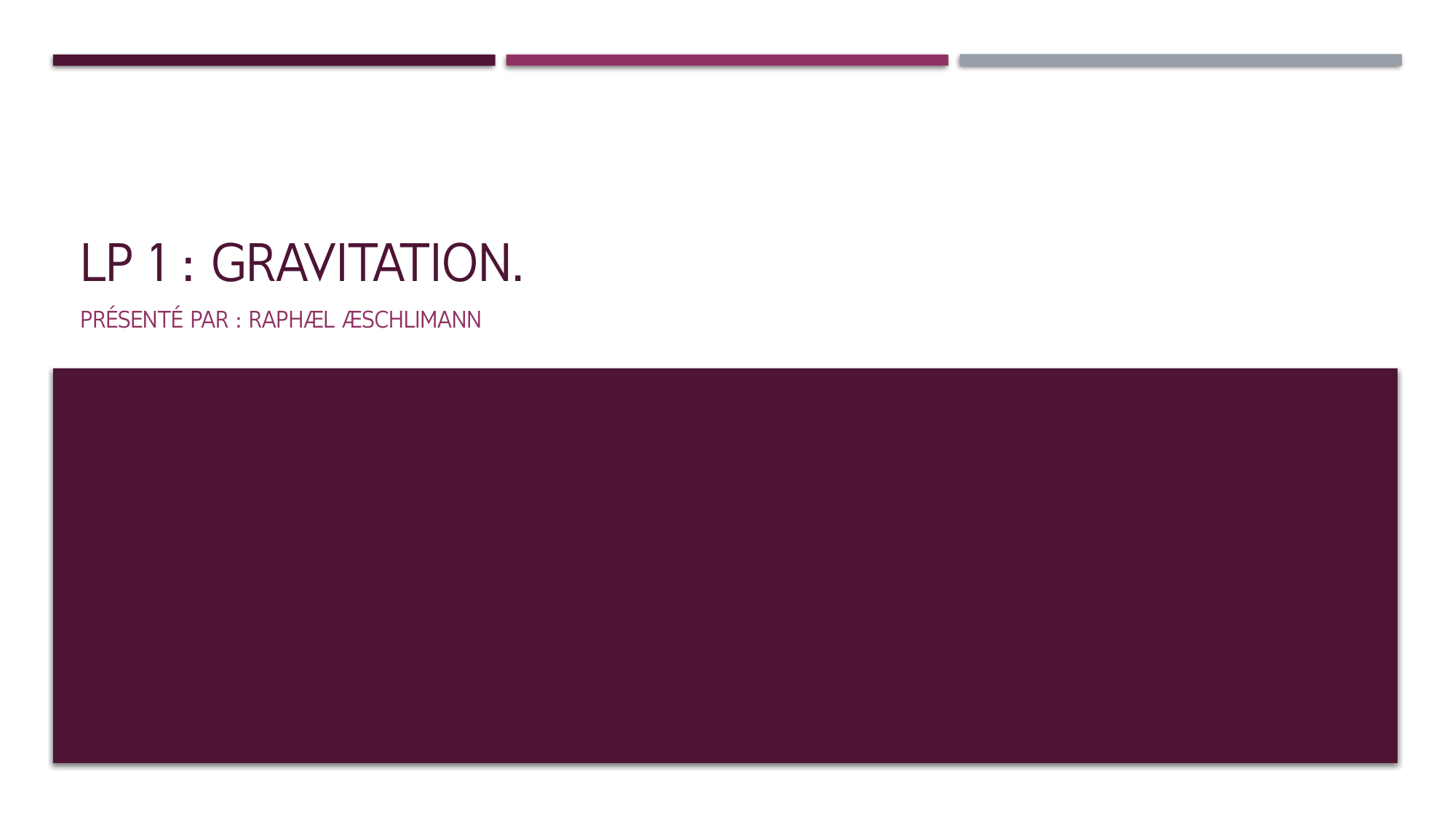

# LP 1 : Gravitation.
Présenté par : Raphael Aeschlimann